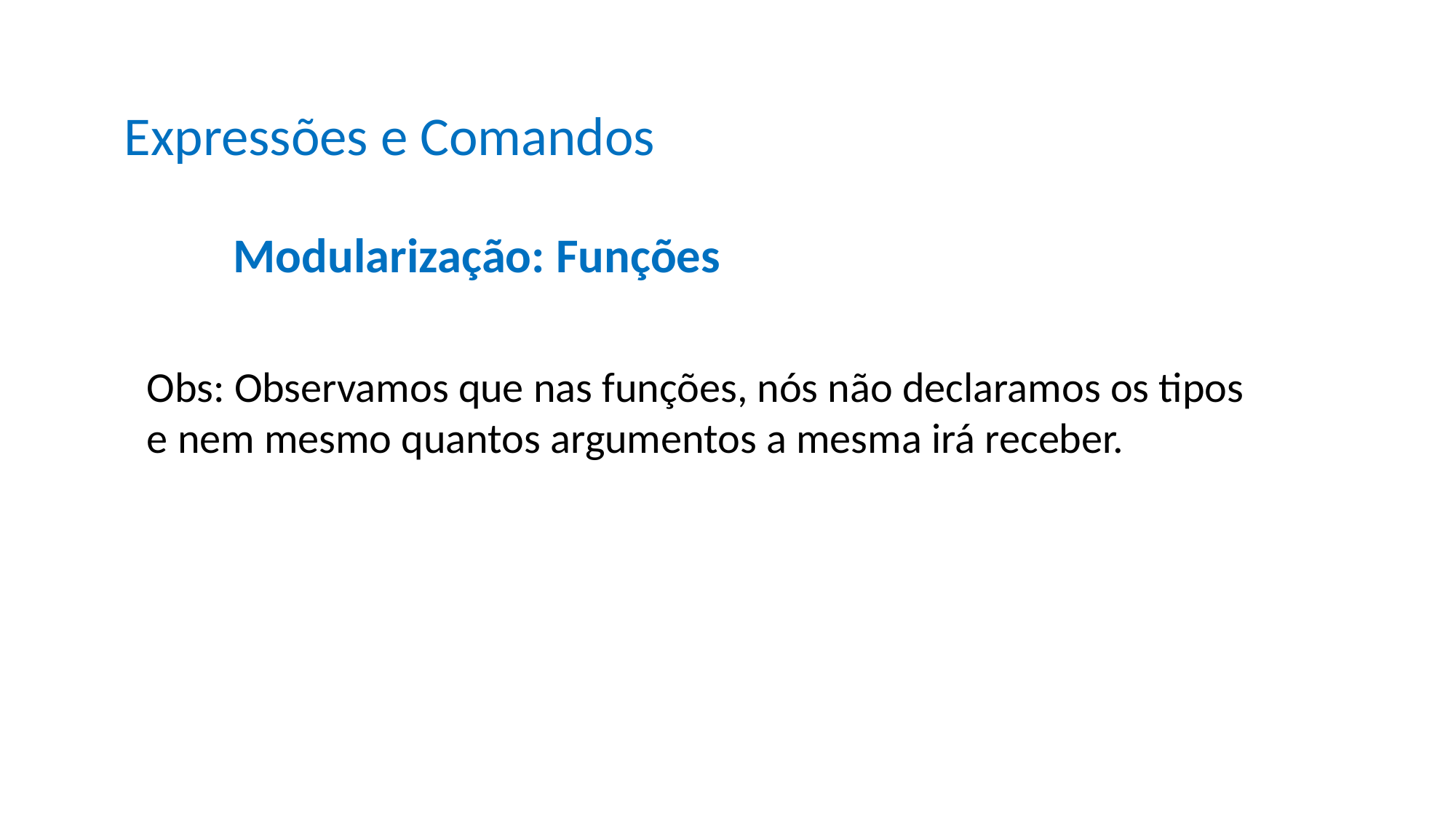

Expressões e Comandos

	Modularização: Funções

Obs: Observamos que nas funções, nós não declaramos os tipos e nem mesmo quantos argumentos a mesma irá receber.